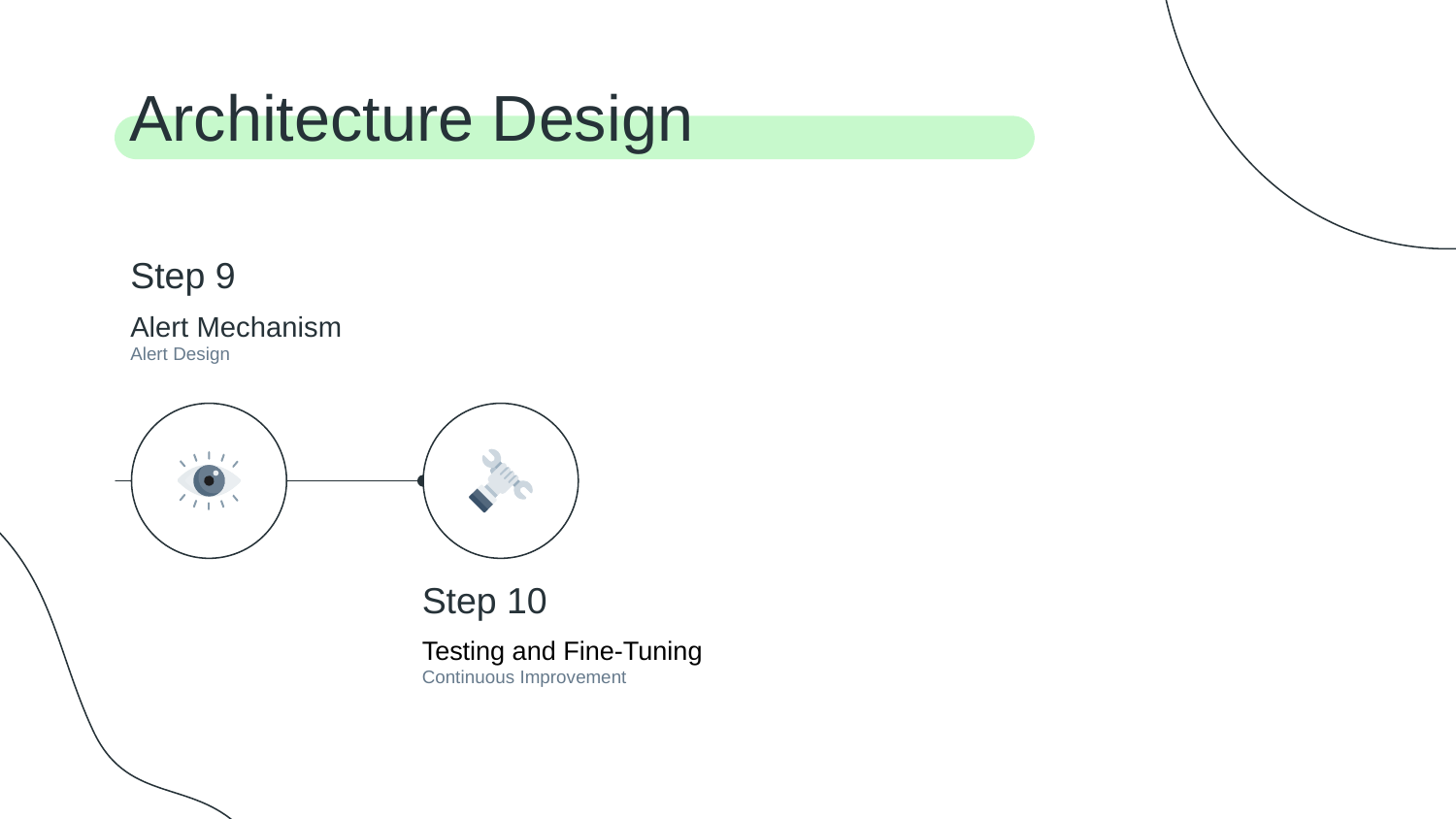

# Architecture Design
Step 9
Alert Mechanism
Alert Design

Step 10
Testing and Fine-Tuning
Continuous Improvement